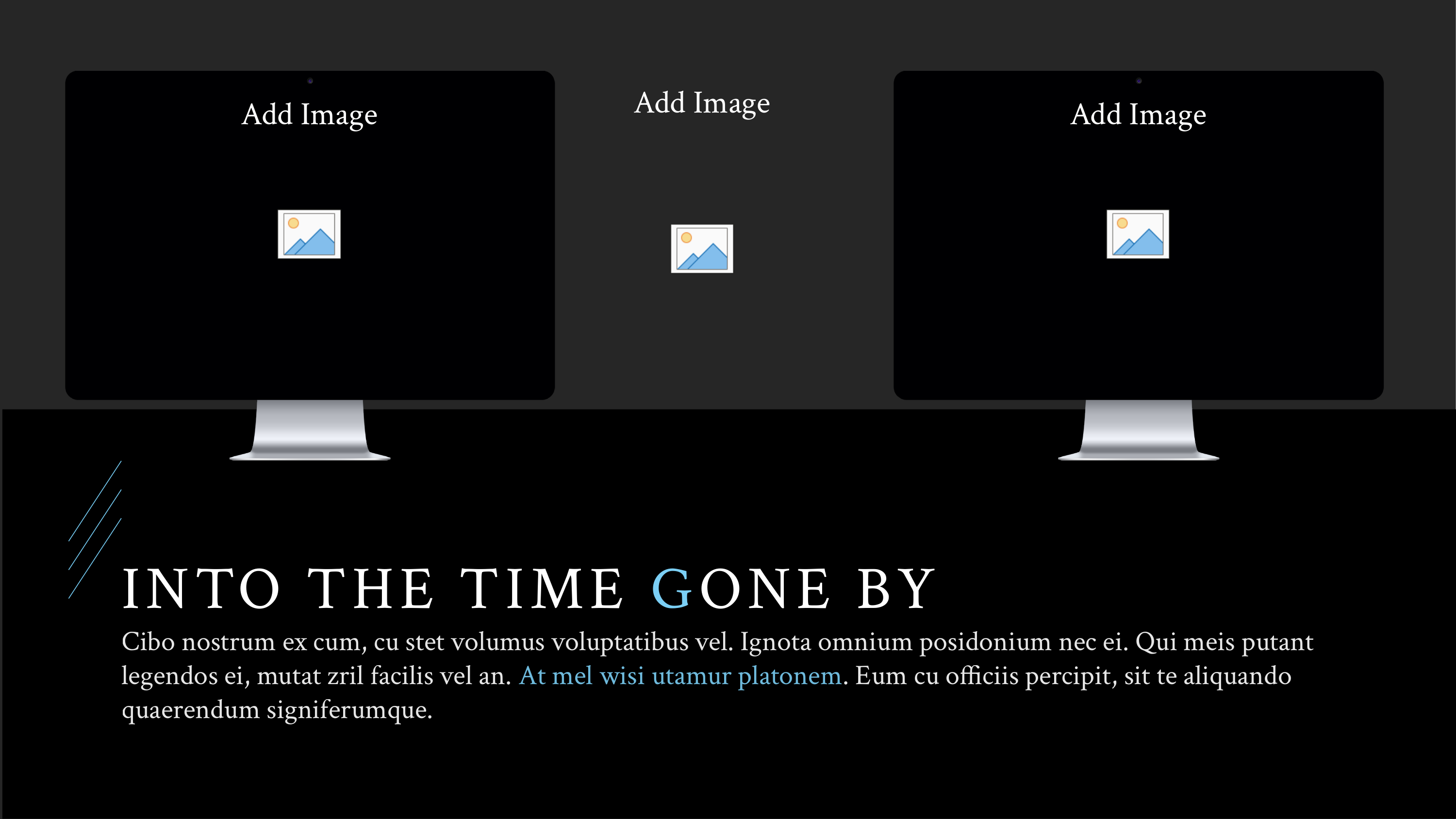

# INTO THE TIME GONE BY
Cibo nostrum ex cum, cu stet volumus voluptatibus vel. Ignota omnium posidonium nec ei. Qui meis putant legendos ei, mutat zril facilis vel an. At mel wisi utamur platonem. Eum cu officiis percipit, sit te aliquando quaerendum signiferumque.